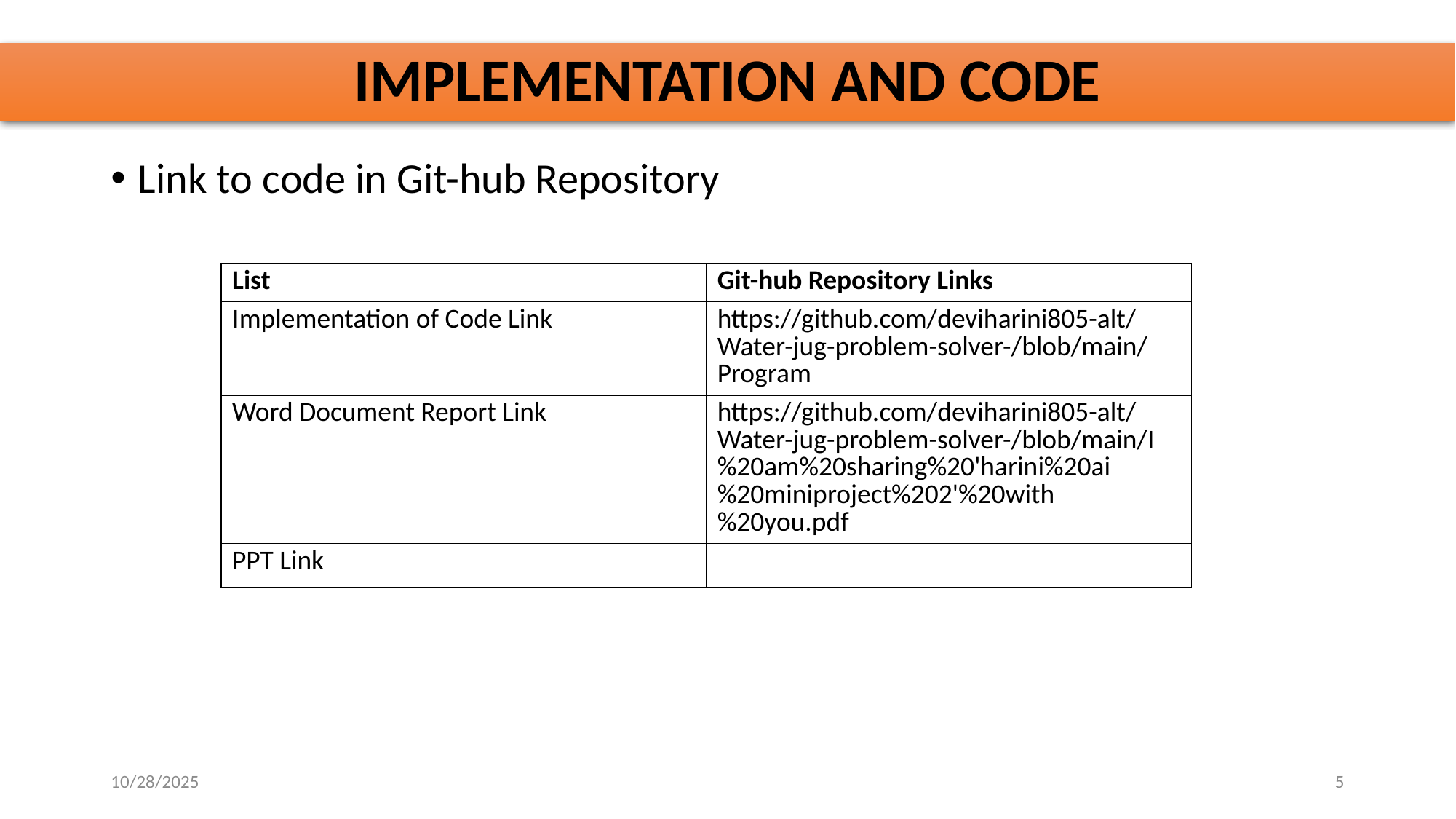

# IMPLEMENTATION AND CODE
Link to code in Git-hub Repository

| List | Git-hub Repository Links |
| --- | --- |
| Implementation of Code Link | https://github.com/deviharini805-alt/Water-jug-problem-solver-/blob/main/Program |
| Word Document Report Link | https://github.com/deviharini805-alt/Water-jug-problem-solver-/blob/main/I%20am%20sharing%20'harini%20ai%20miniproject%202'%20with%20you.pdf |
| PPT Link |  |
10/28/2025
5